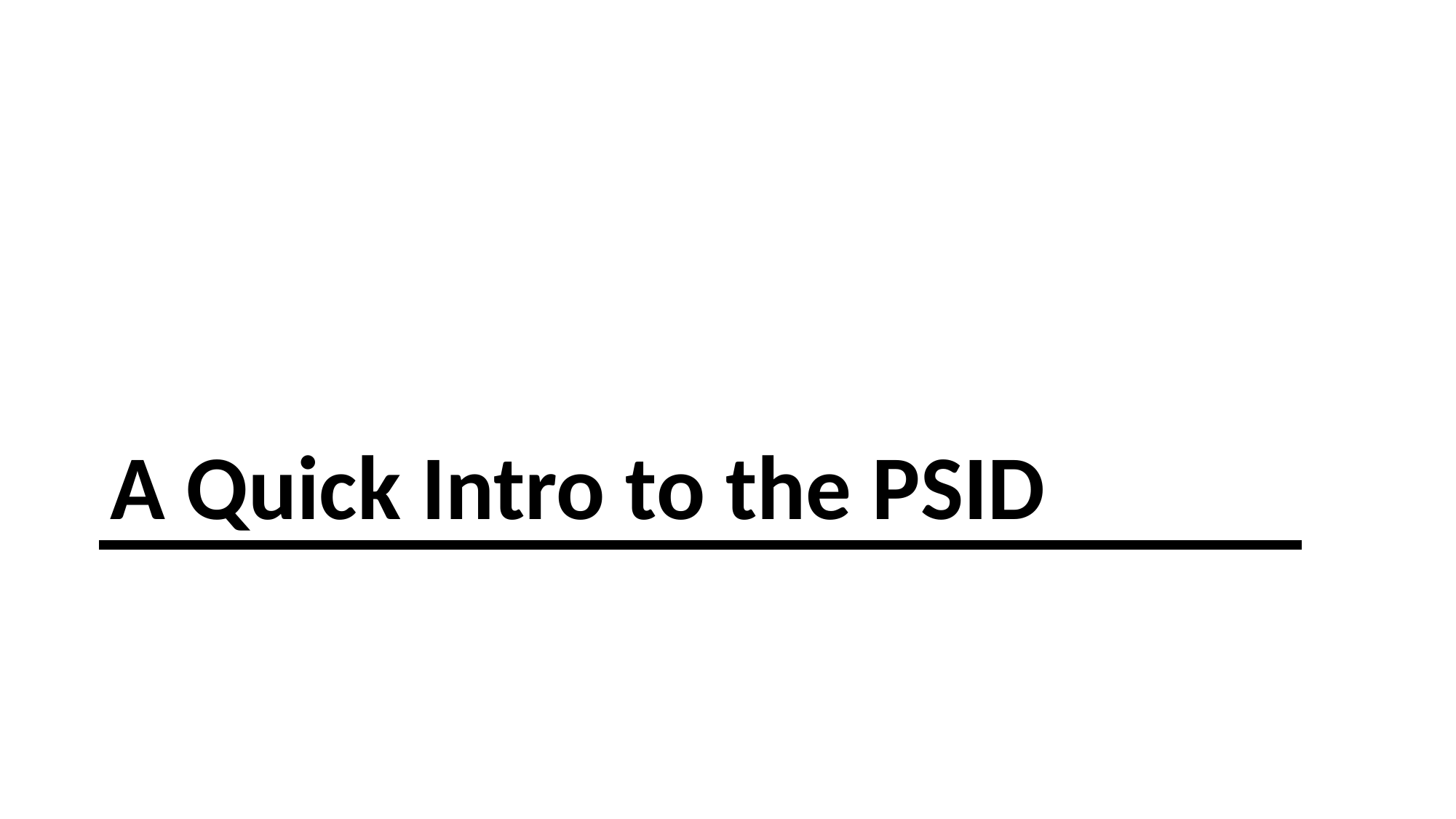

# A Quick Intro to the PSID